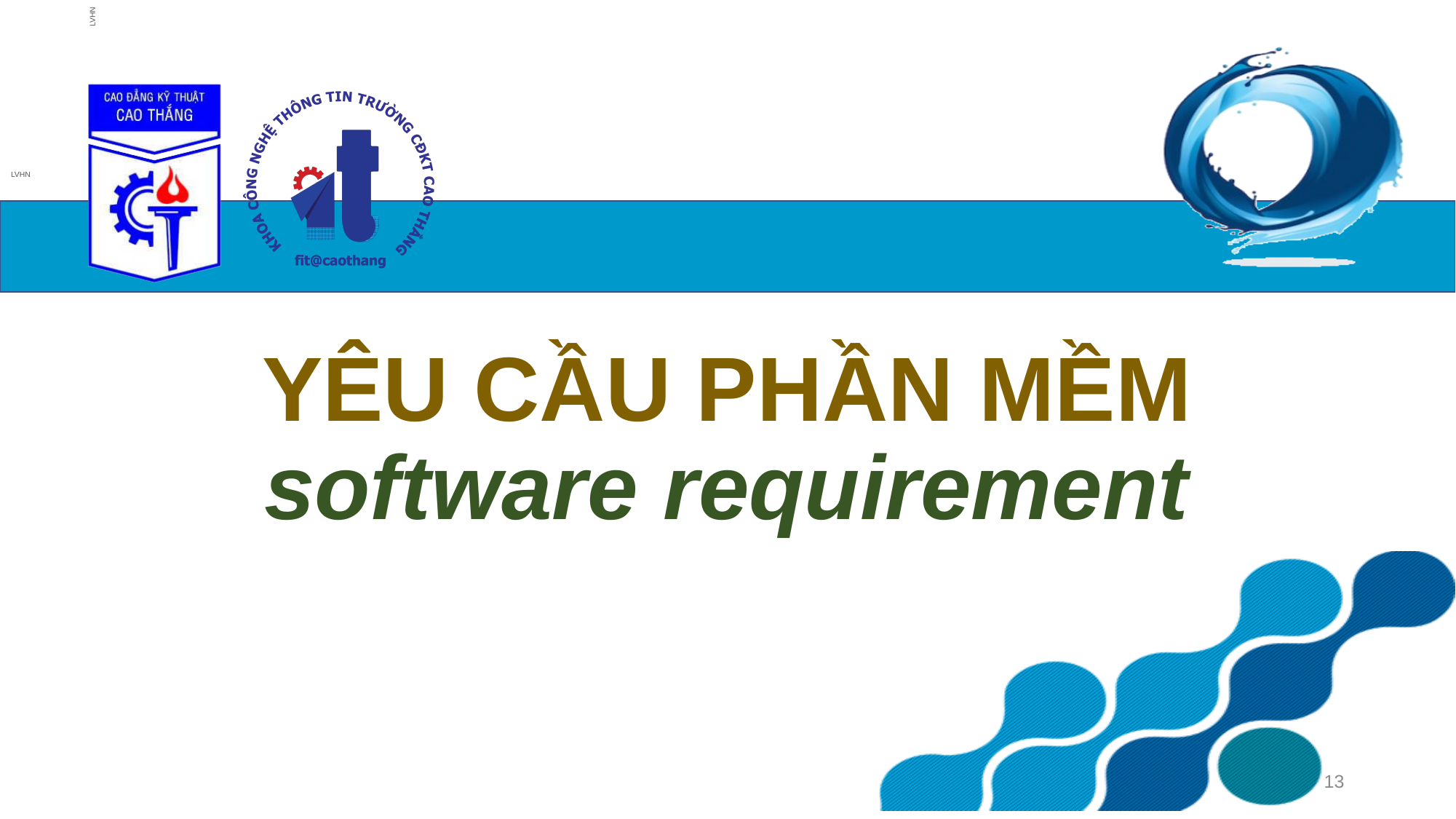

# YÊU CẦU PHẦN MỀM software requirement

13